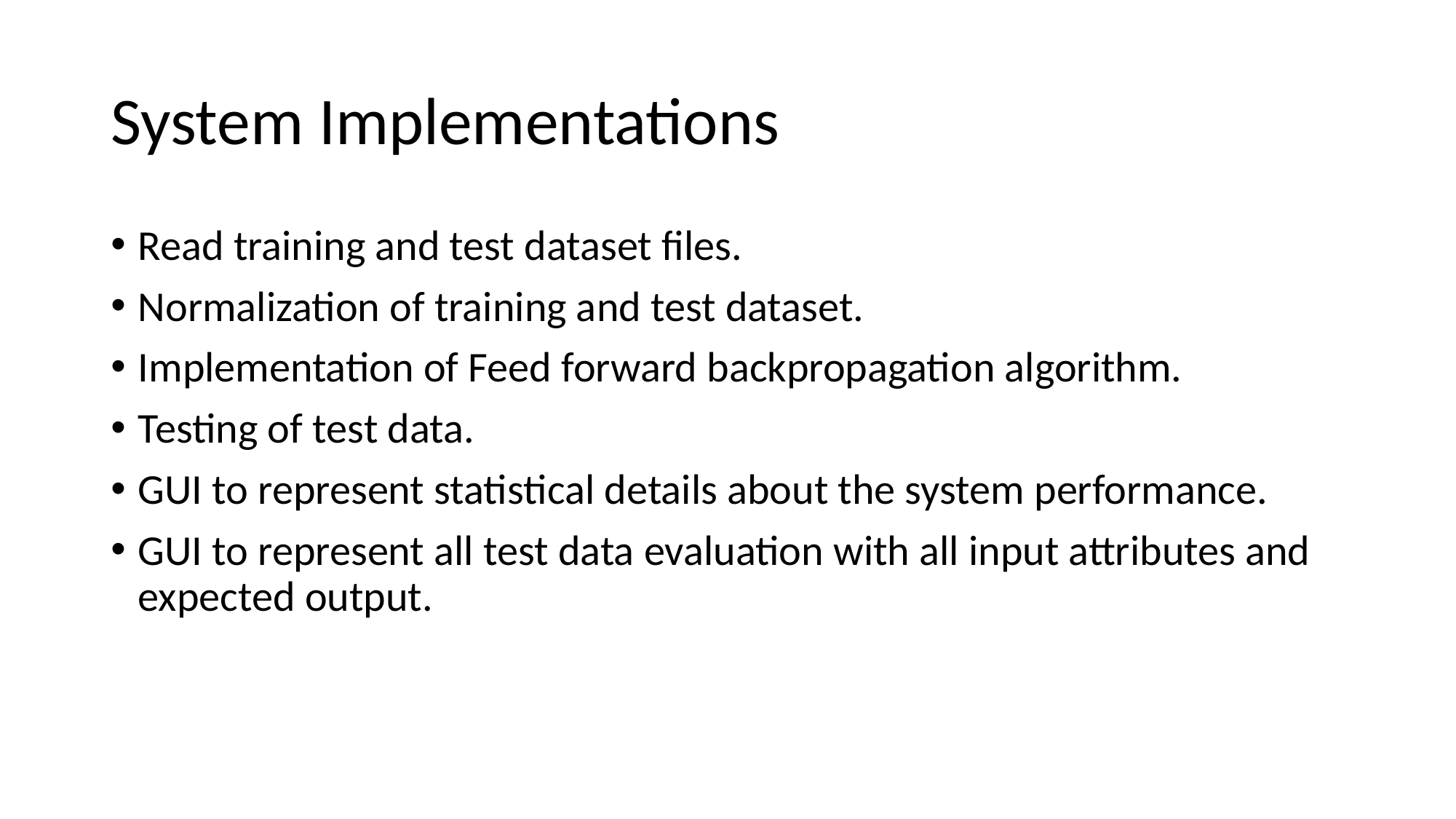

# System Implementations
Read training and test dataset files.
Normalization of training and test dataset.
Implementation of Feed forward backpropagation algorithm.
Testing of test data.
GUI to represent statistical details about the system performance.
GUI to represent all test data evaluation with all input attributes and expected output.